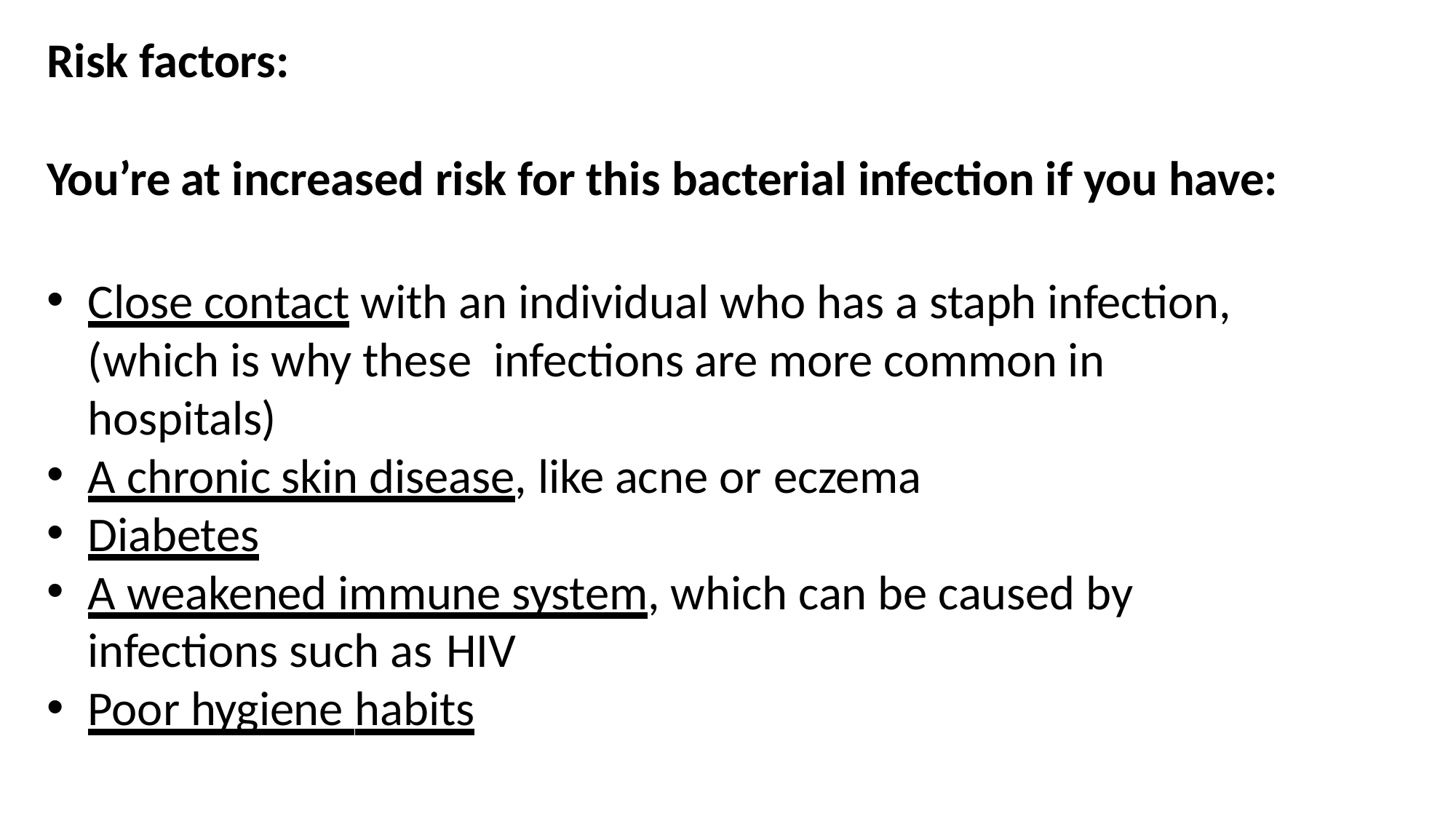

Risk factors:

You’re at increased risk for this bacterial infection if you have:

Close contact with an individual who has a staph infection, (which is why these  infections are more common in hospitals)
A chronic skin disease, like acne or eczema
Diabetes
A weakened immune system, which can be caused by infections such as HIV
Poor hygiene habits